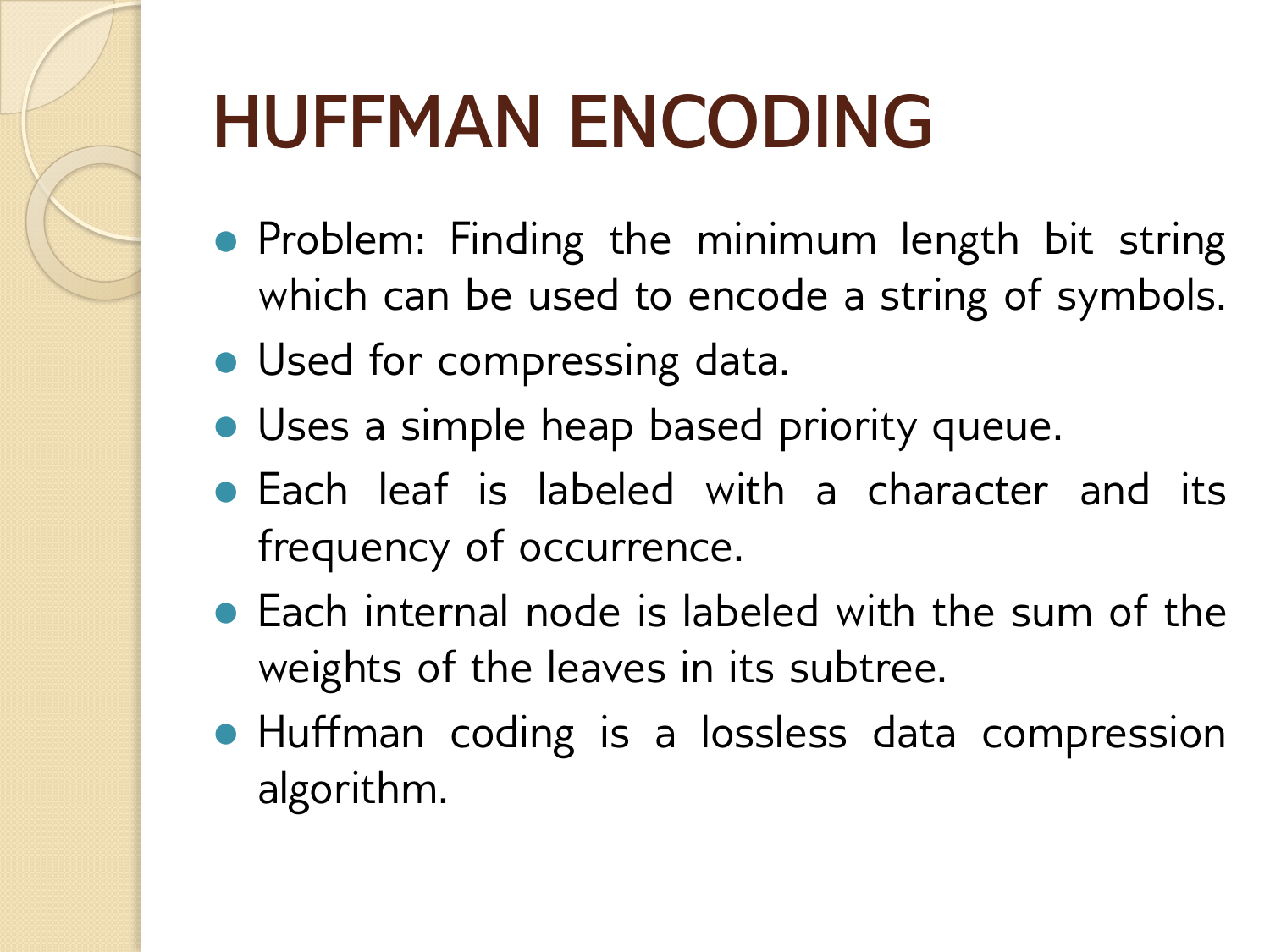

# HUFFMAN ENCODING
Problem: Finding the minimum length bit string which can be used to encode a string of symbols.
Used for compressing data.
Uses a simple heap based priority queue.
Each leaf is labeled with a character and its frequency of occurrence.
Each internal node is labeled with the sum of the weights of the leaves in its subtree.
Huffman coding is a lossless data compression algorithm.